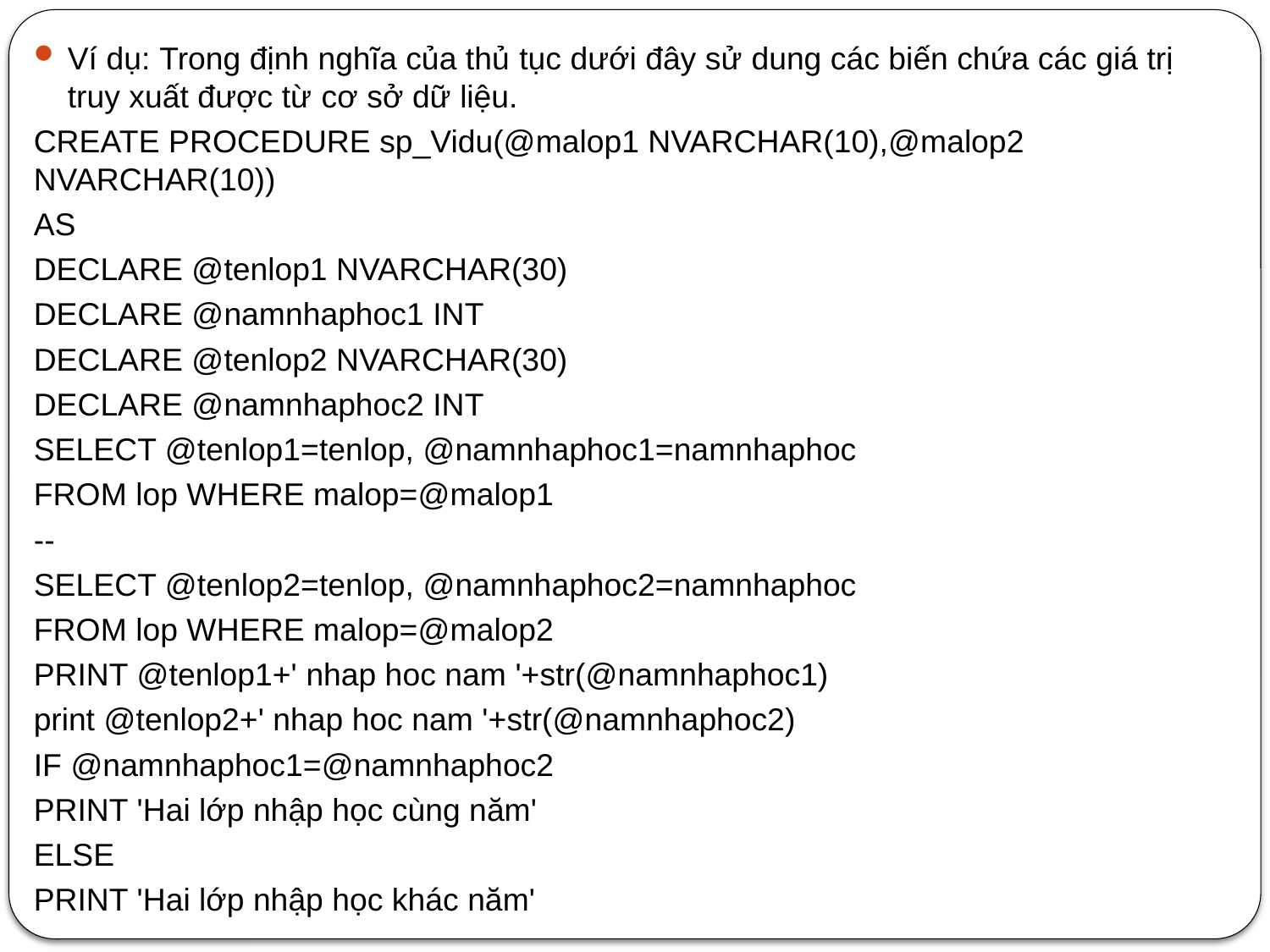

Ví dụ: Trong định nghĩa của thủ tục dưới đây sử dung các biến chứa các giá trị truy xuất được từ cơ sở dữ liệu.
CREATE PROCEDURE sp_Vidu(@malop1 NVARCHAR(10),@malop2 NVARCHAR(10))
AS
DECLARE @tenlop1 NVARCHAR(30)
DECLARE @namnhaphoc1 INT
DECLARE @tenlop2 NVARCHAR(30)
DECLARE @namnhaphoc2 INT
SELECT @tenlop1=tenlop, @namnhaphoc1=namnhaphoc
FROM lop WHERE malop=@malop1
--
SELECT @tenlop2=tenlop, @namnhaphoc2=namnhaphoc
FROM lop WHERE malop=@malop2
PRINT @tenlop1+' nhap hoc nam '+str(@namnhaphoc1)
print @tenlop2+' nhap hoc nam '+str(@namnhaphoc2)
IF @namnhaphoc1=@namnhaphoc2
PRINT 'Hai lớp nhập học cùng năm'
ELSE
PRINT 'Hai lớp nhập học khác năm'